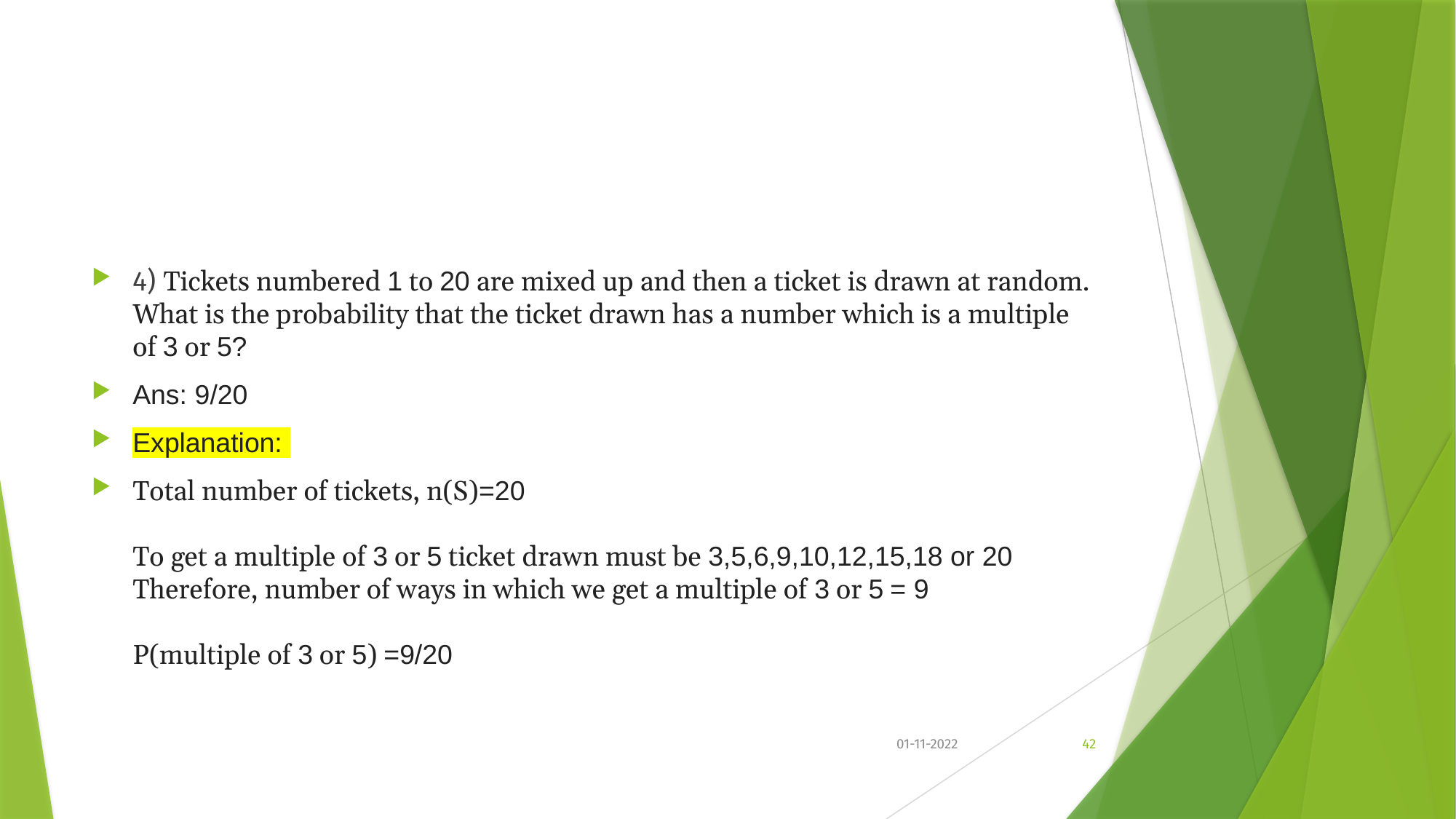

#
4) Tickets numbered 1 to 20 are mixed up and then a ticket is drawn at random. What is the probability that the ticket drawn has a number which is a multiple of 3 or 5?
Ans: 9/20
Explanation:
Total number of tickets, n(S)=20
To get a multiple of 3 or 5 ticket drawn must be 3,5,6,9,10,12,15,18 or 20 Therefore, number of ways in which we get a multiple of 3 or 5 = 9
P(multiple of 3 or 5) =9/20
01-11-2022
42